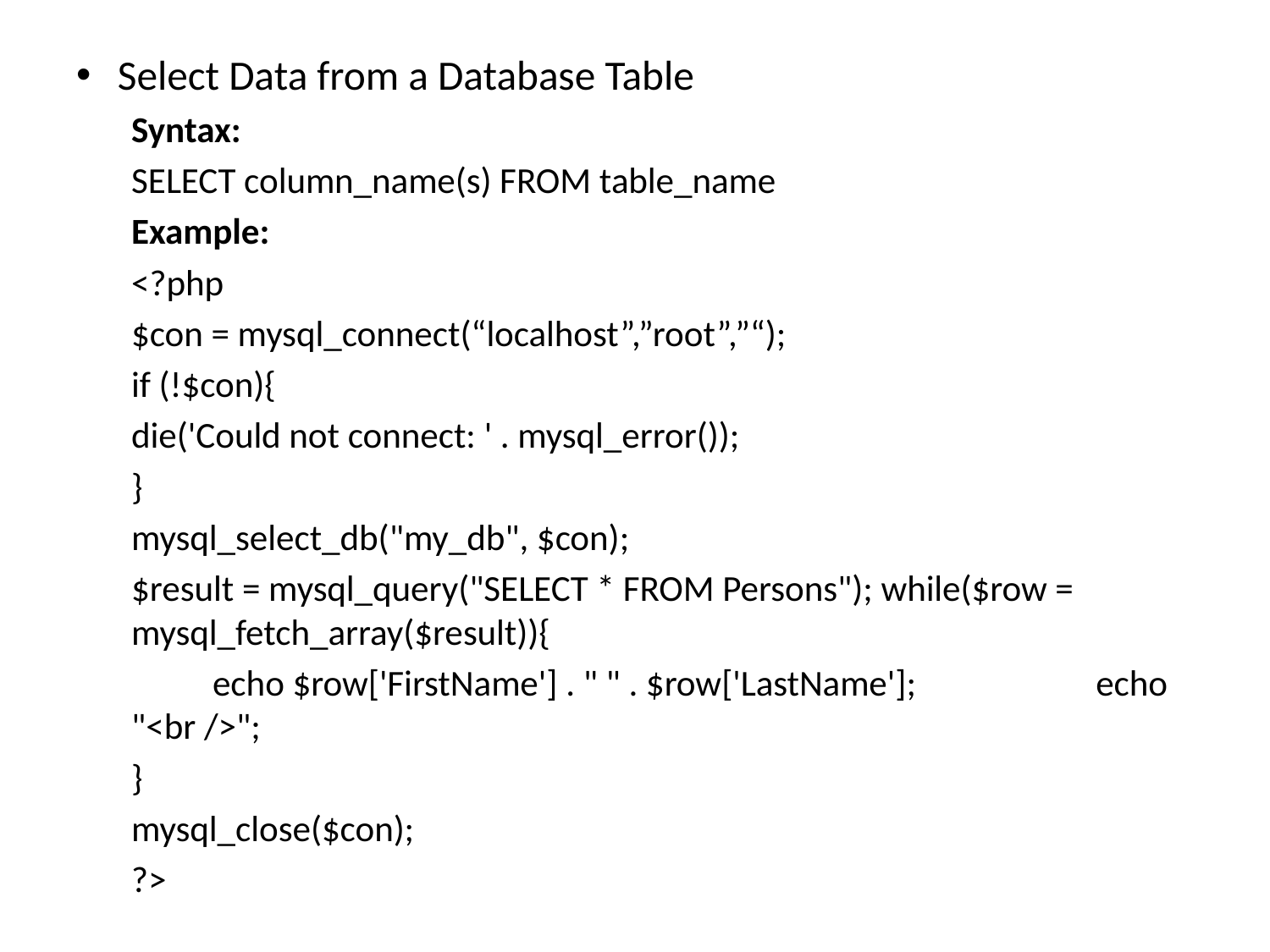

Select Data from a Database Table
Syntax:
SELECT column_name(s) FROM table_name
Example:
<?php
$con = mysql_connect(“localhost”,”root”,”“);
if (!$con){
die('Could not connect: ' . mysql_error());
}
mysql_select_db("my_db", $con);
$result = mysql_query("SELECT * FROM Persons"); while($row = mysql_fetch_array($result)){
   echo $row['FirstName'] . " " . $row['LastName'];    	   echo "<br />";
}
mysql_close($con);
?>